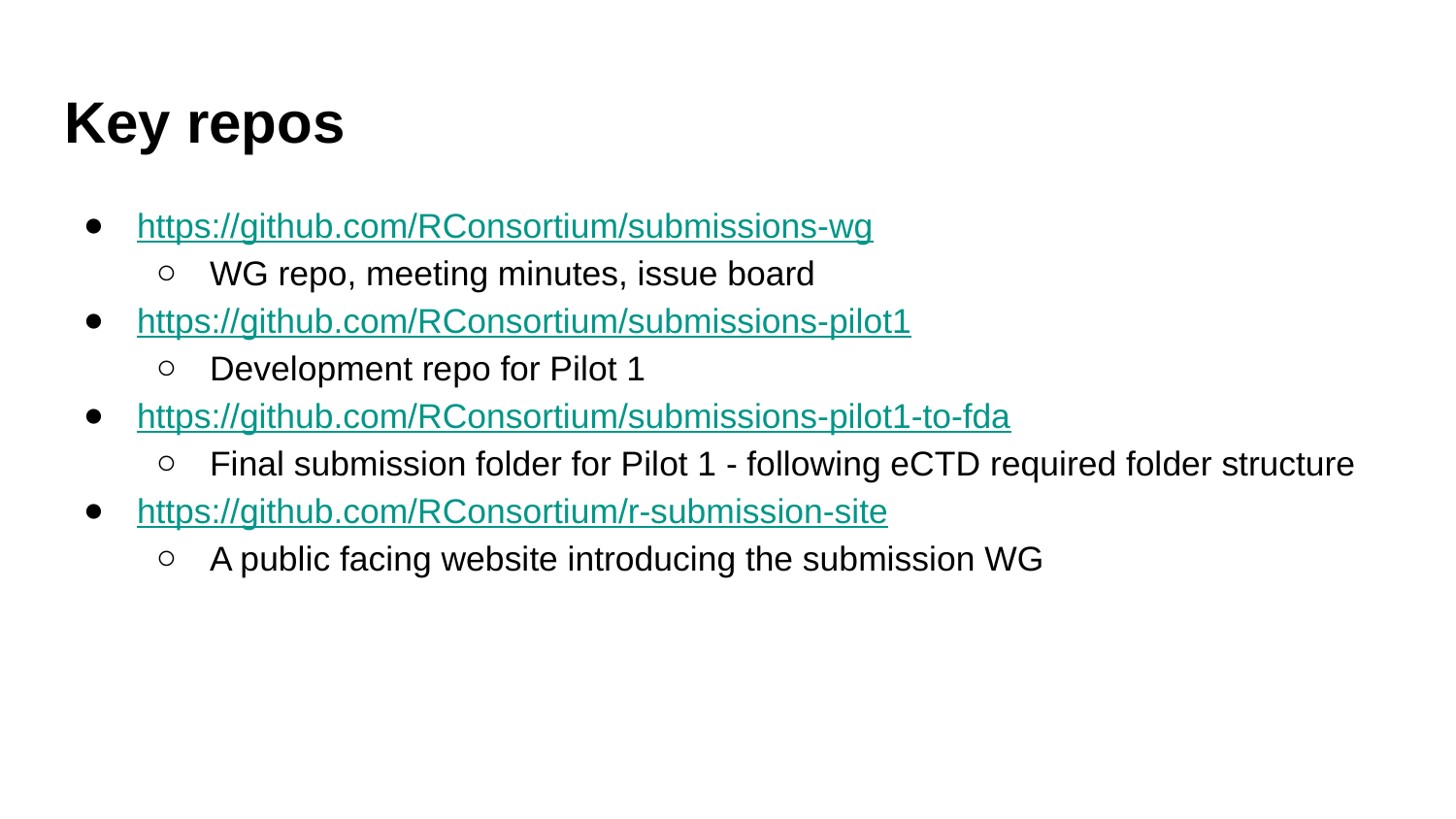

# Key repos
https://github.com/RConsortium/submissions-wg
WG repo, meeting minutes, issue board
https://github.com/RConsortium/submissions-pilot1
Development repo for Pilot 1
https://github.com/RConsortium/submissions-pilot1-to-fda
Final submission folder for Pilot 1 - following eCTD required folder structure
https://github.com/RConsortium/r-submission-site
A public facing website introducing the submission WG